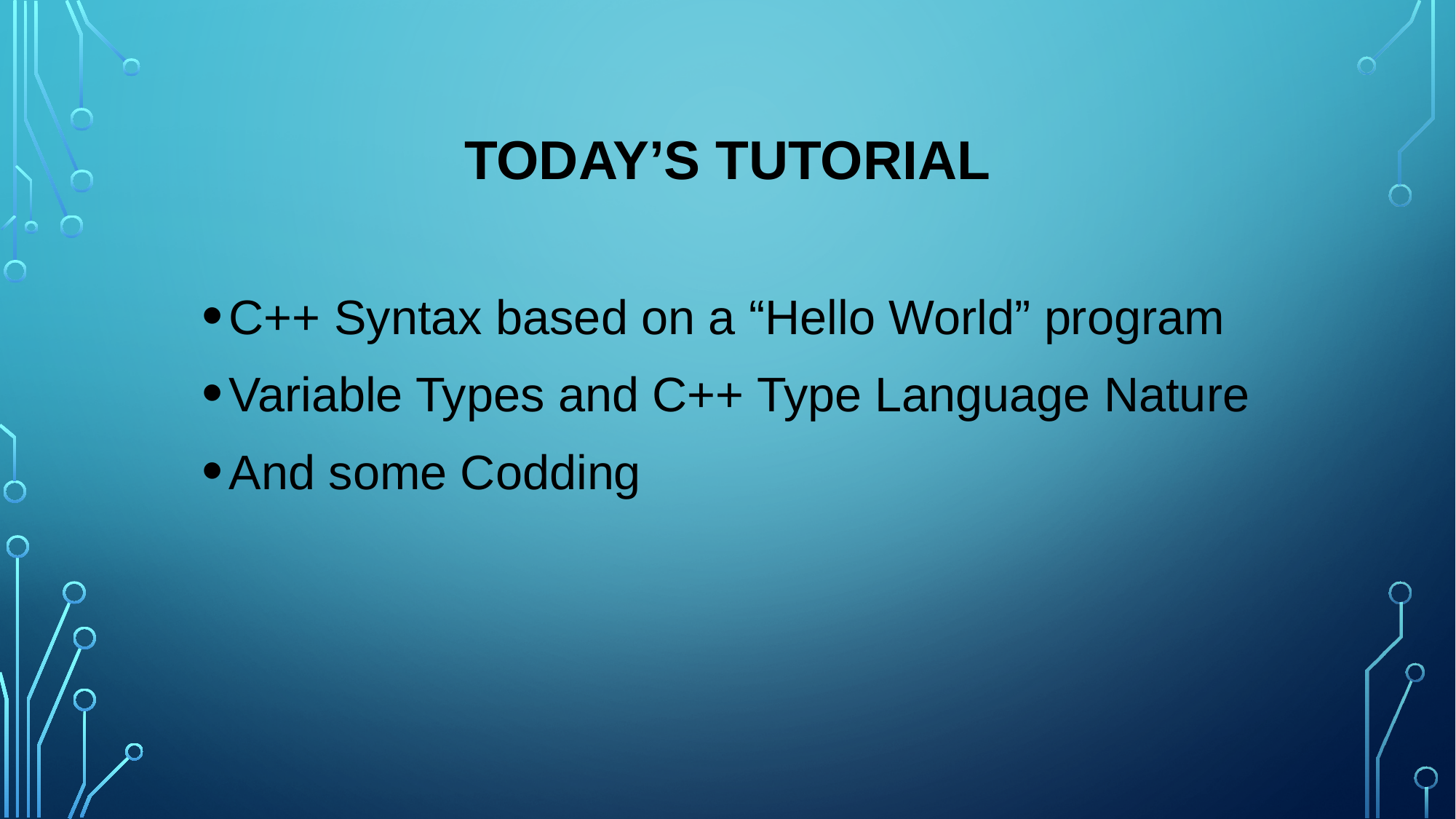

# TODAY’s Tutorial
C++ Syntax based on a “Hello World” program
Variable Types and C++ Type Language Nature
And some Codding